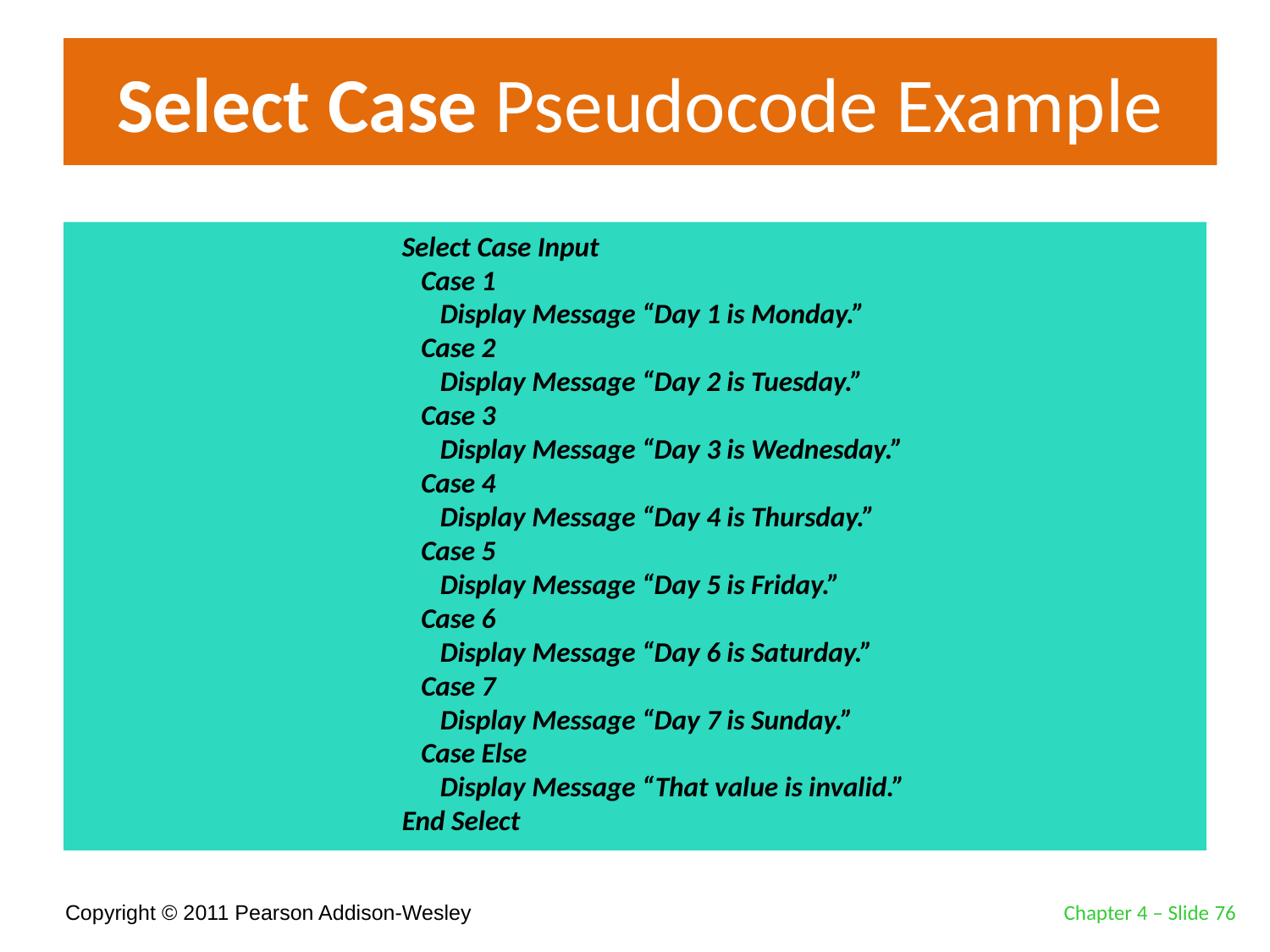

# Select Case Pseudocode Example

Select Case Input
   Case 1
      Display Message “Day 1 is Monday.”
   Case 2
      Display Message “Day 2 is Tuesday.”
   Case 3
      Display Message “Day 3 is Wednesday.”
   Case 4
      Display Message “Day 4 is Thursday.”
   Case 5
      Display Message “Day 5 is Friday.”
   Case 6
      Display Message “Day 6 is Saturday.”
   Case 7
      Display Message “Day 7 is Sunday.”
   Case Else
      Display Message “That value is invalid.”
End Select
Chapter 4 – Slide 76